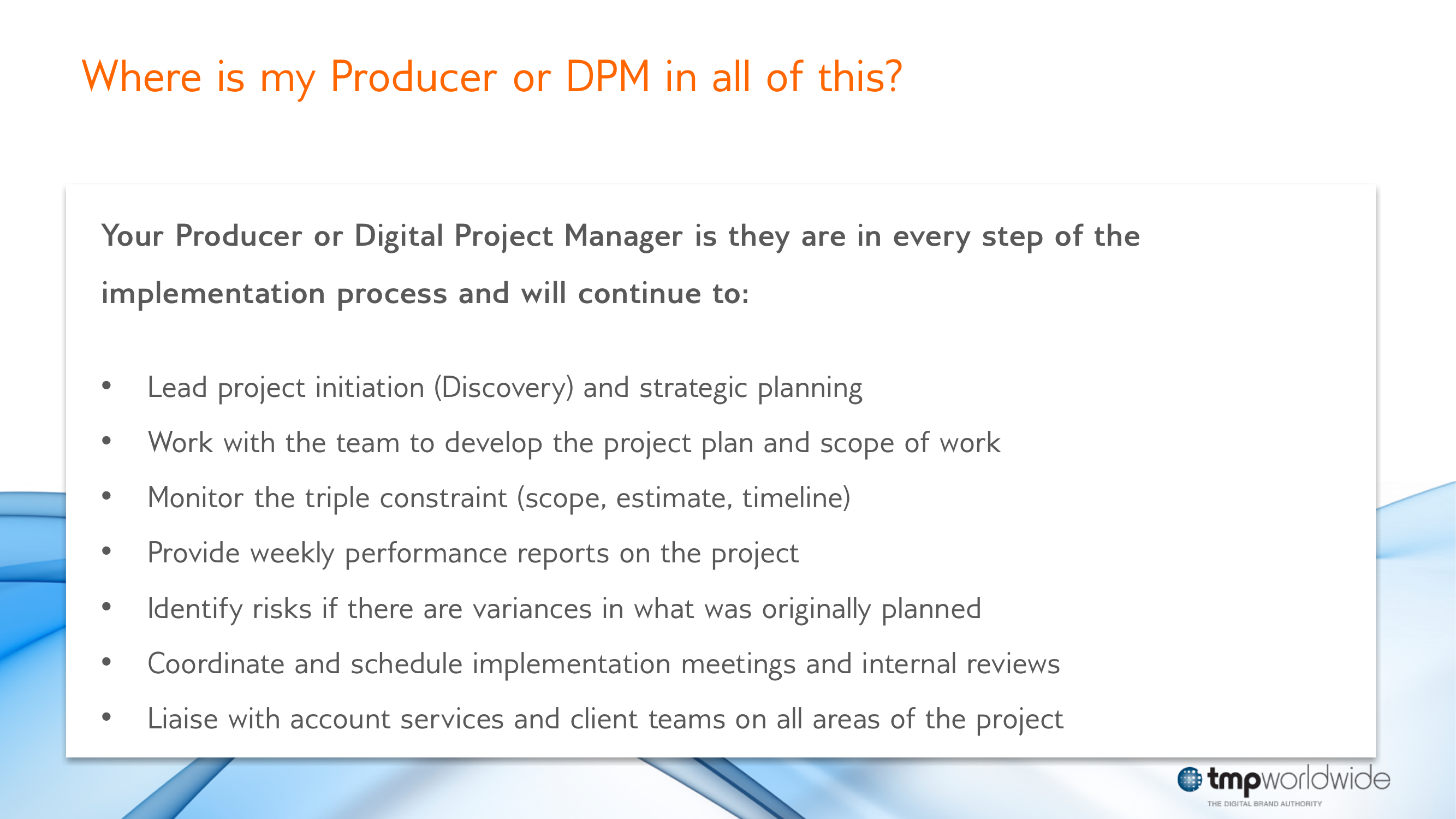

# Where is my Producer or DPM in all of this?
Your Producer or Digital Project Manager is they are in every step of the implementation process and will continue to:

Lead project initiation (Discovery) and strategic planning
Work with the team to develop the project plan and scope of work
Monitor the triple constraint (scope, estimate, timeline)
Provide weekly performance reports on the project
Identify risks if there are variances in what was originally planned
Coordinate and schedule implementation meetings and internal reviews
Liaise with account services and client teams on all areas of the project